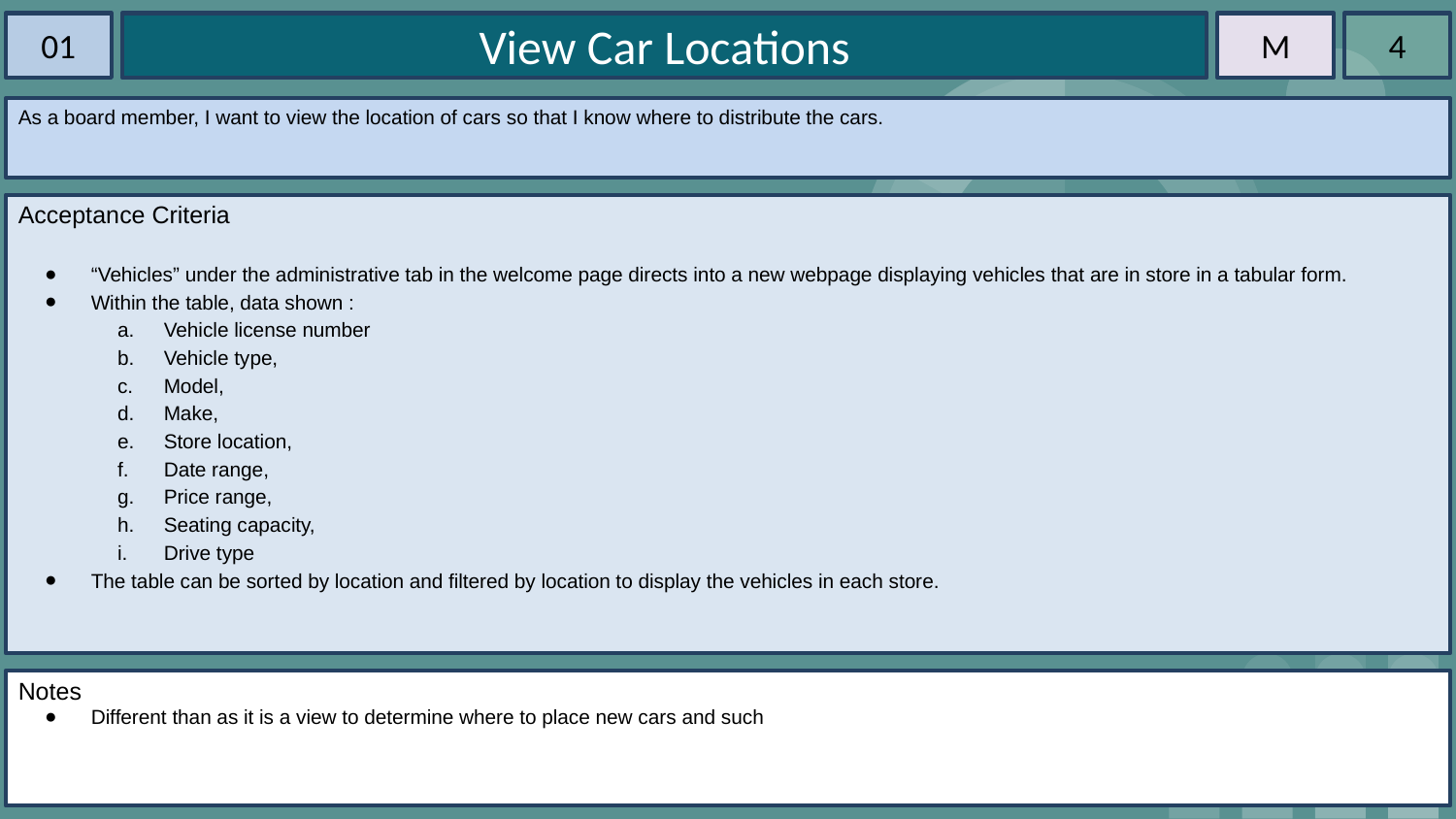

01
View Car Locations
M
4
As a board member, I want to view the location of cars so that I know where to distribute the cars.
Acceptance Criteria

“Vehicles” under the administrative tab in the welcome page directs into a new webpage displaying vehicles that are in store in a tabular form.
Within the table, data shown :
Vehicle license number
Vehicle type,
Model,
Make,
Store location,
Date range,
Price range,
Seating capacity,
Drive type
The table can be sorted by location and filtered by location to display the vehicles in each store.

Notes
Different than as it is a view to determine where to place new cars and such